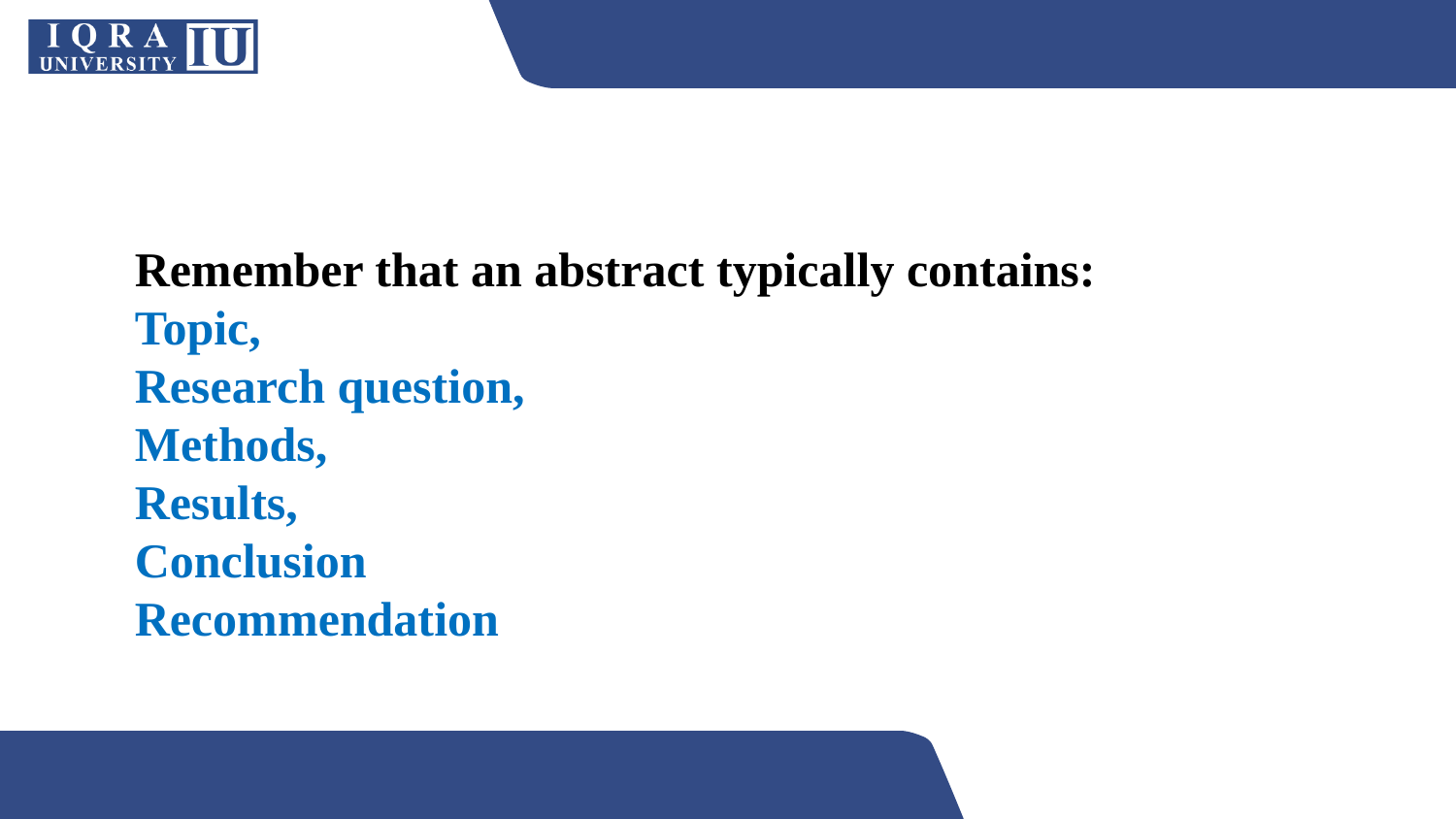

Remember that an abstract typically contains:
Topic,
Research question,
Methods,
Results,
Conclusion
Recommendation